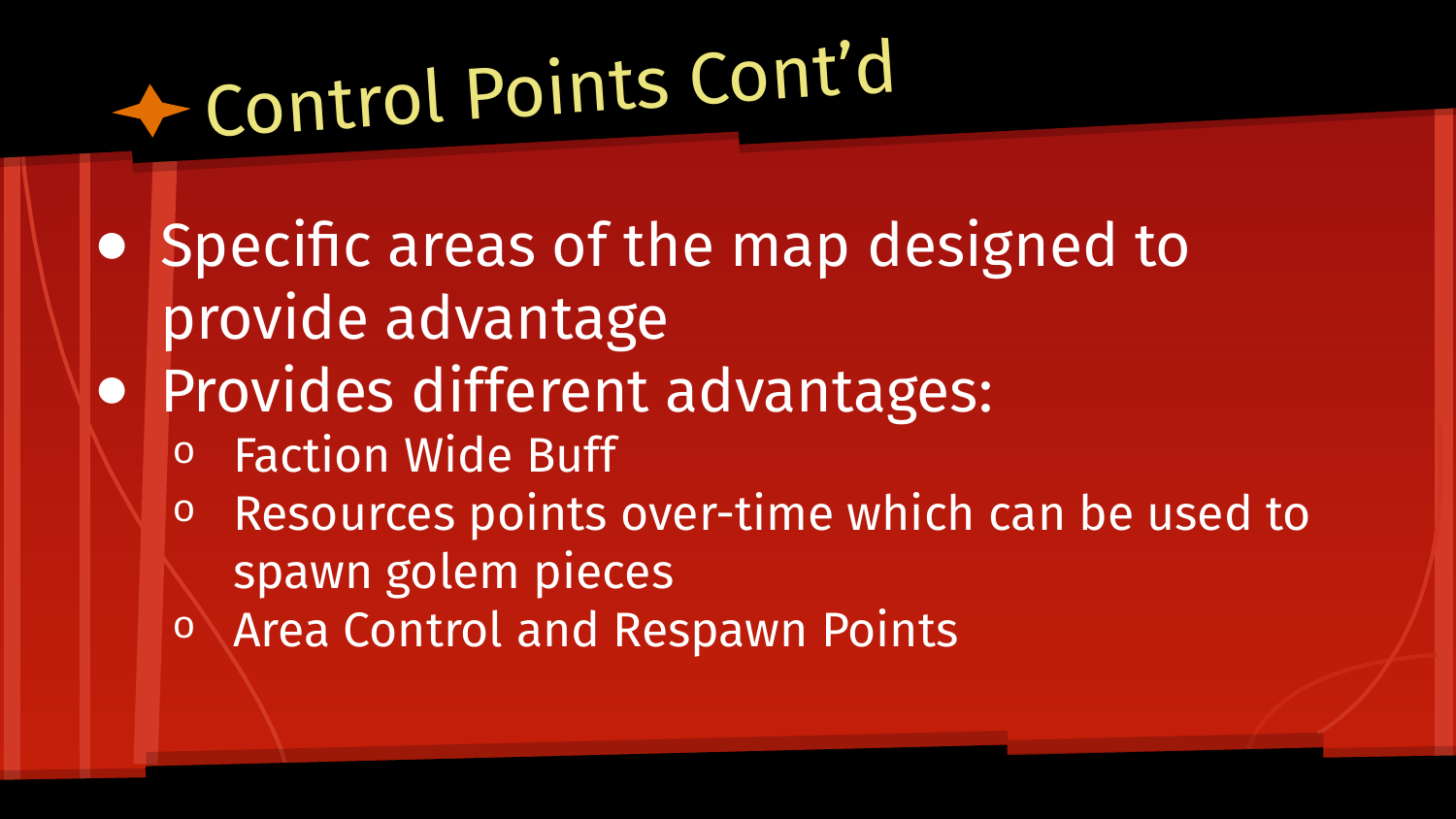

# Control Points Cont’d
Specific areas of the map designed to provide advantage
Provides different advantages:
Faction Wide Buff
Resources points over-time which can be used to spawn golem pieces
Area Control and Respawn Points